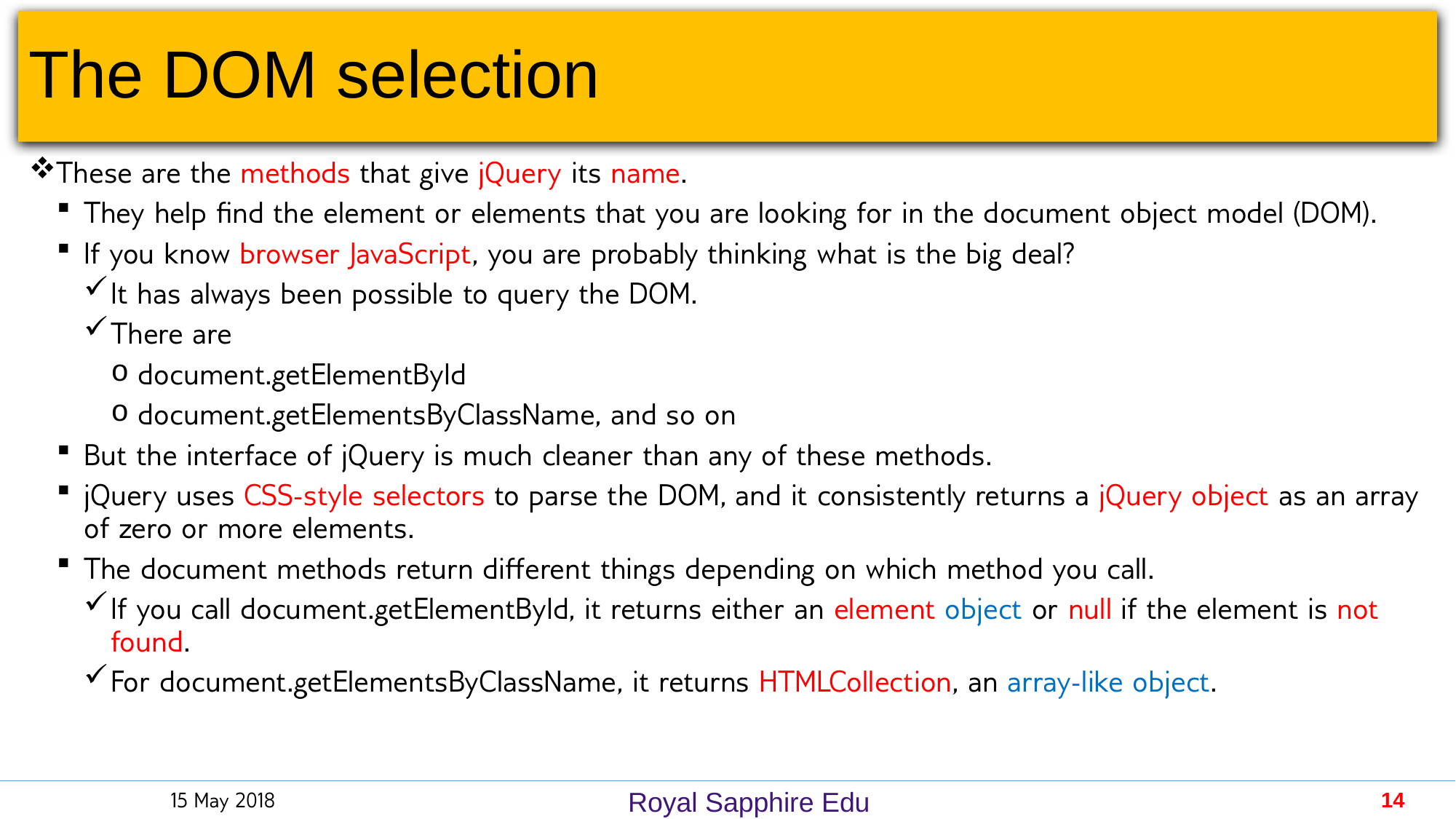

# The DOM selection
These are the methods that give jQuery its name.
They help find the element or elements that you are looking for in the document object model (DOM).
If you know browser JavaScript, you are probably thinking what is the big deal?
It has always been possible to query the DOM.
There are
document.getElementById
document.getElementsByClassName, and so on
But the interface of jQuery is much cleaner than any of these methods.
jQuery uses CSS-style selectors to parse the DOM, and it consistently returns a jQuery object as an array of zero or more elements.
The document methods return different things depending on which method you call.
If you call document.getElementById, it returns either an element object or null if the element is not found.
For document.getElementsByClassName, it returns HTMLCollection, an array-like object.
15 May 2018
14